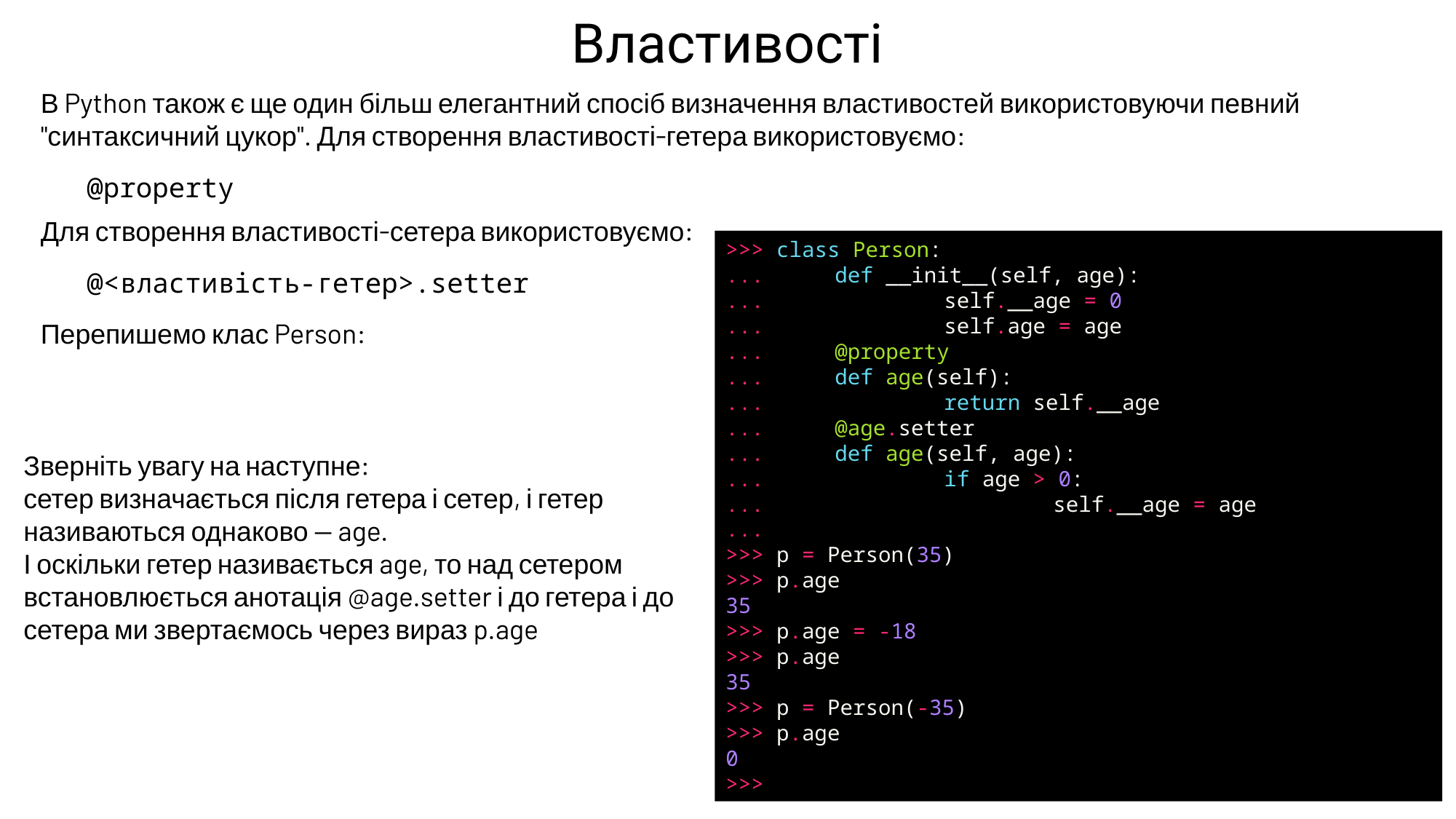

Властивості
В Python також є ще один більш елегантний спосіб визначення властивостей використовуючи певний "синтаксичний цукор". Для створення властивості-гетера використовуємо:
@property
Для створення властивості-сетера використовуємо:
>>> class Person:
... 	def __init__(self, age):
... 		self.__age = 0
... 		self.age = age
... 	@property
... 	def age(self):
... 		return self.__age
... 	@age.setter
... 	def age(self, age):
... 		if age > 0:
... 			self.__age = age
...
>>> p = Person(35)
>>> p.age
35
>>> p.age = -18
>>> p.age
35
>>> p = Person(-35)
>>> p.age
0
>>>
@<властивість-гетер>.setter
Перепишемо клас Person:
Зверніть увагу на наступне:
сетер визначається після гетера і сетер, і гетер називаються однаково — age.
І оскільки гетер називається age, то над сетером встановлюється анотація @age.setter і до гетера і до сетера ми звертаємось через вираз p.age